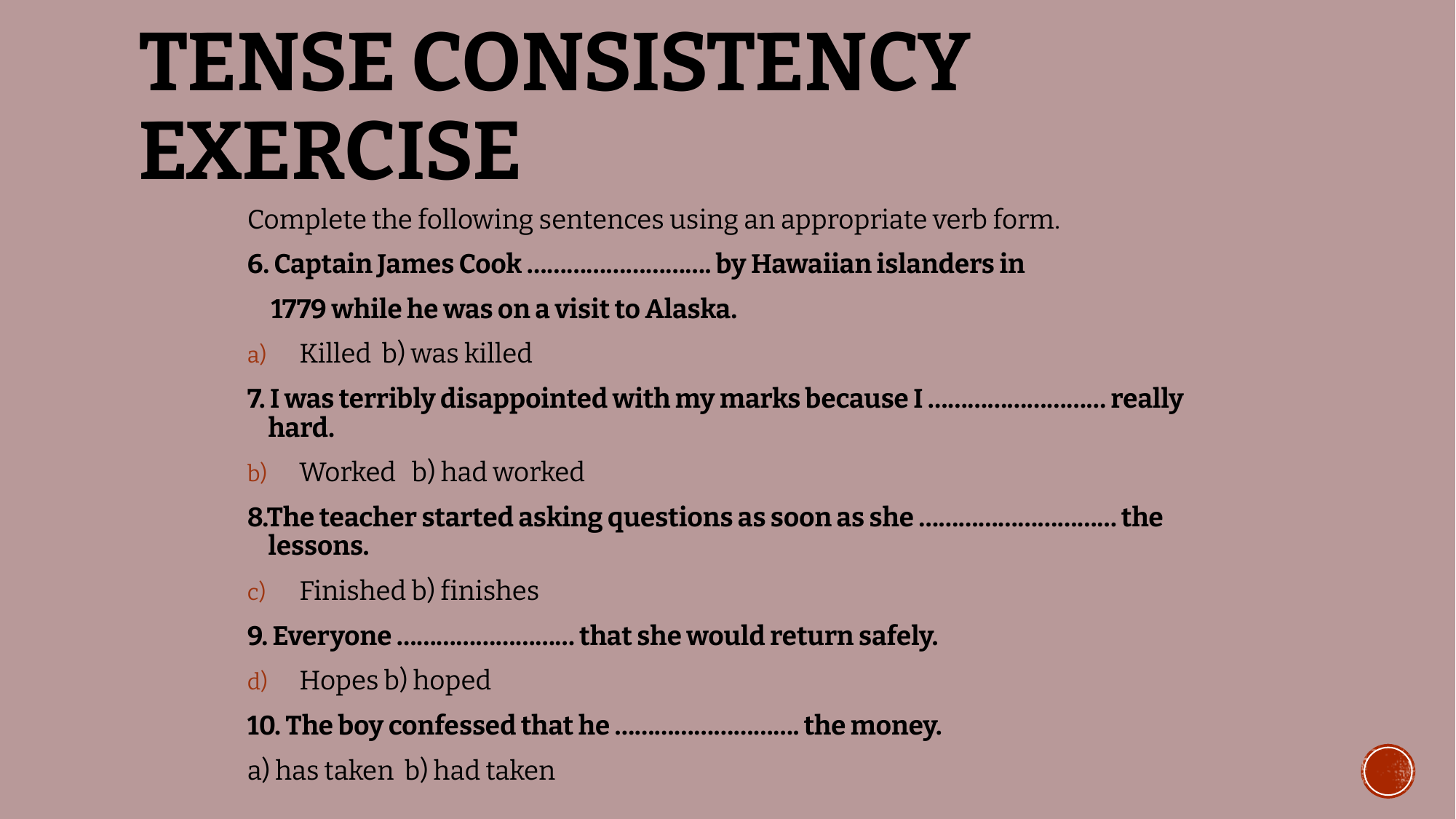

# TENSE CONSISTENCY EXERCISE
Complete the following sentences using an appropriate verb form.
6. Captain James Cook ………………………. by Hawaiian islanders in
     1779 while he was on a visit to Alaska.
Killed  b) was killed
7. I was terribly disappointed with my marks because I ……………………… really hard.
Worked   b) had worked
8.The teacher started asking questions as soon as she ………………………… the lessons.
Finished b) finishes
9. Everyone ……………………… that she would return safely.
Hopes b) hoped
10. The boy confessed that he ………………………. the money.
a) has taken  b) had taken